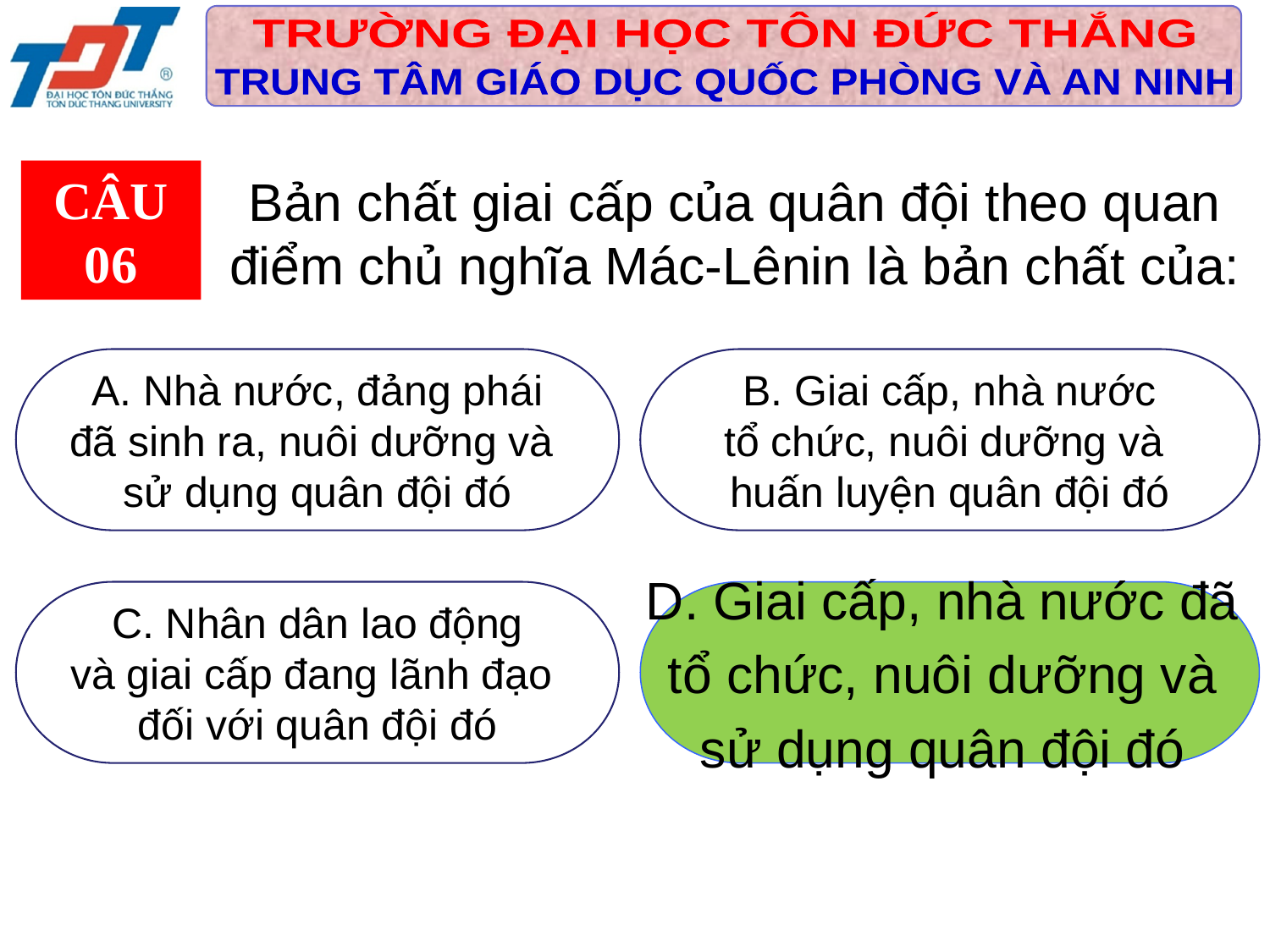

CÂU 06
Bản chất giai cấp của quân đội theo quan điểm chủ nghĩa Mác-Lênin là bản chất của:
 A. Nhà nước, đảng phái
đã sinh ra, nuôi dưỡng và
sử dụng quân đội đó
 B. Giai cấp, nhà nước
tổ chức, nuôi dưỡng và
huấn luyện quân đội đó
 C. Nhân dân lao động
và giai cấp đang lãnh đạo
đối với quân đội đó
D. Giai cấp, nhà nước đã
tổ chức, nuôi dưỡng và
sử dụng quân đội đó